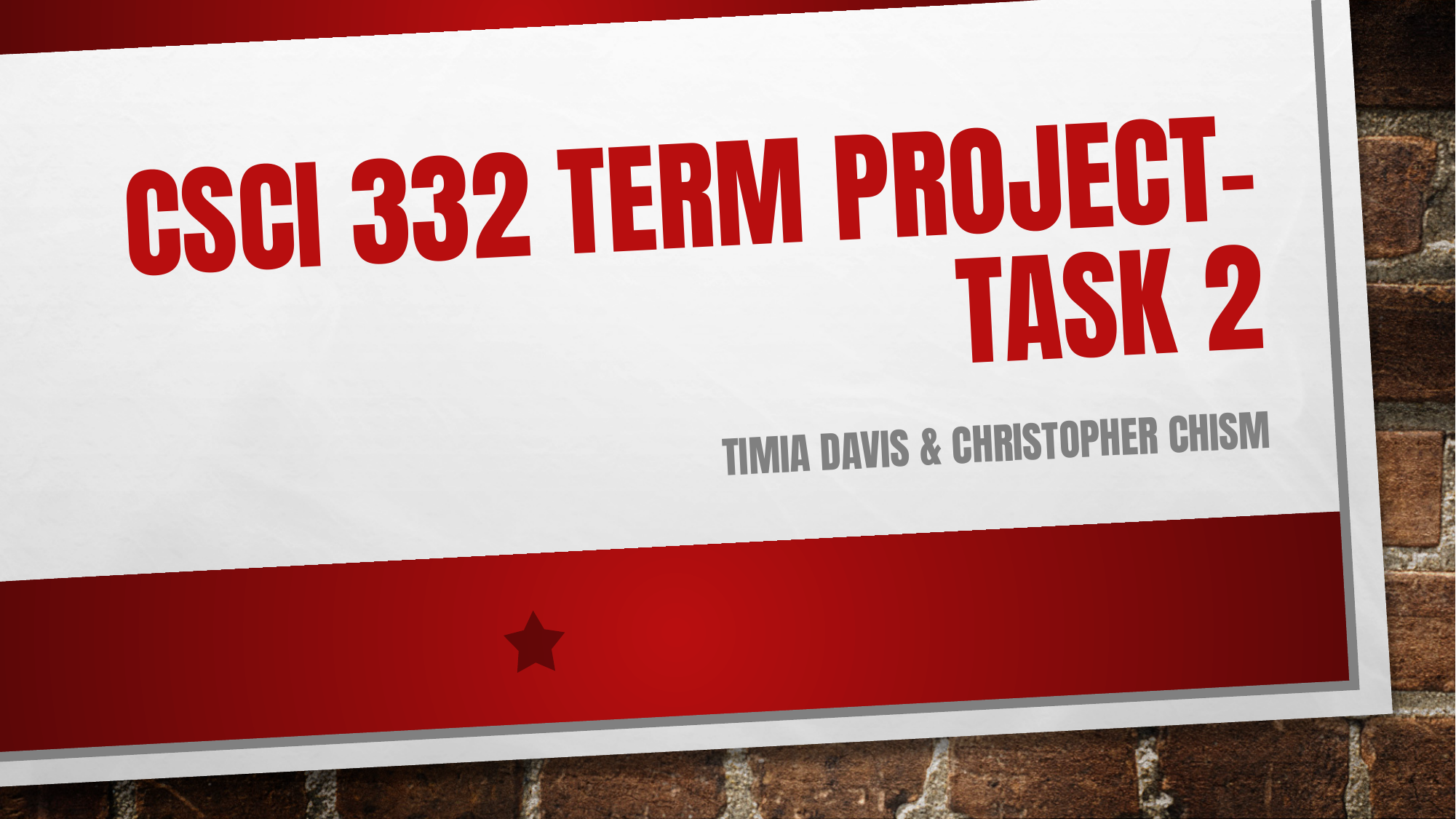

# CSCI 332 TERM PROJECT-Task 2
Timia davis & christopher chism